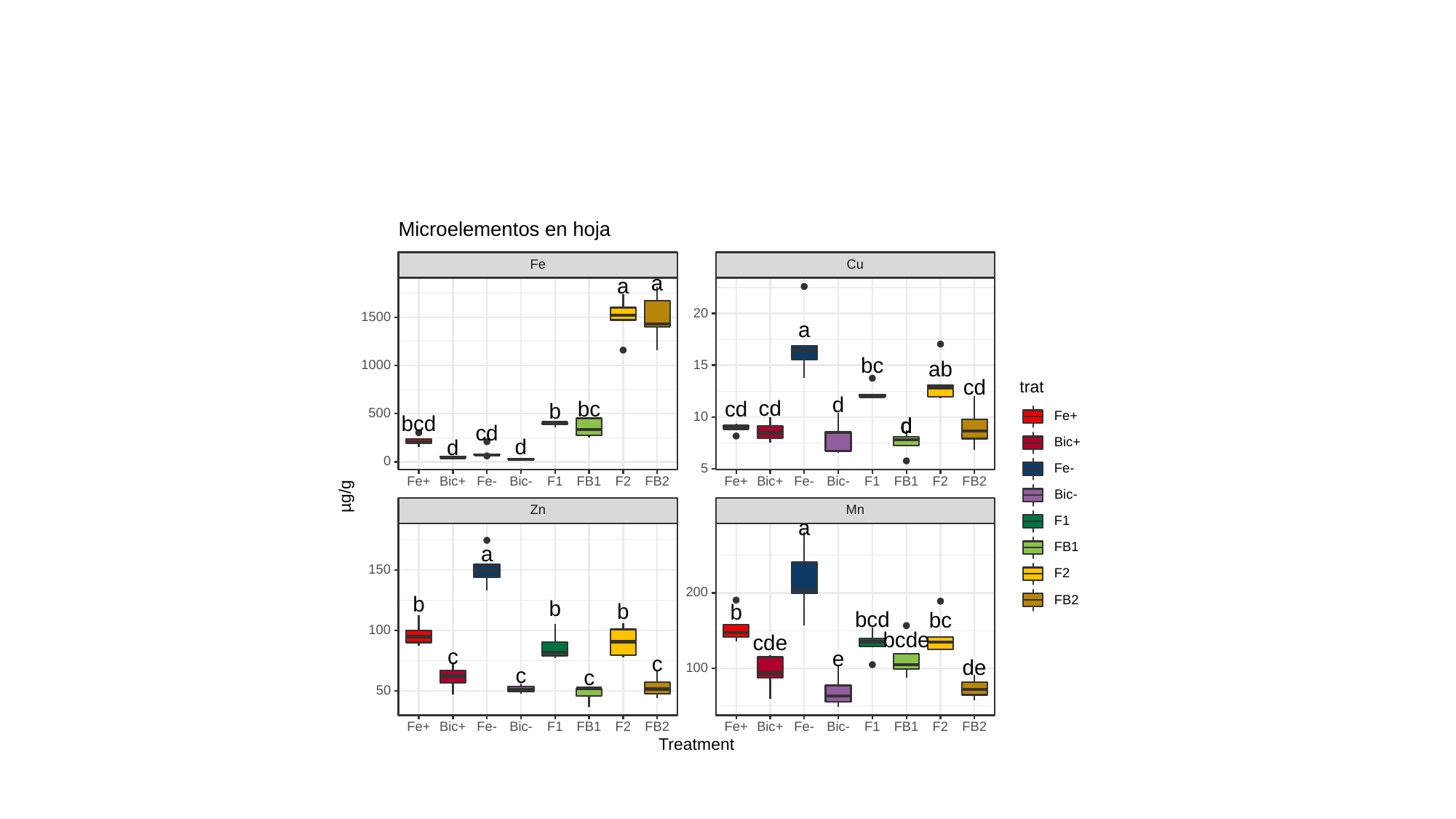

#

Microelementos en hoja

Cu
Fe

a
a

20
1500

a

bc

15
1000
ab

cd
trat

d
cd
cd
bc

b

500

Fe+
10

bcd

d
d
d
d

cd

Bic+

d
d

0

5
Fe-

Fe+
Bic+
Fe-
Bic-
Fe+
Bic+
Fe-
Bic-
F1
FB1
F2
FB2
F1
FB1
F2
FB2

µg/g

Bic-

Zn
Mn

F1

a

FB1

a

150

F2

200

FB2

b

b
b
b

bcd
bc

100

bcde
cde

c

e

c
de

100

c
c

50

Fe+
Bic+
Fe-
Bic-
Fe+
Bic+
Fe-
Bic-
F1
FB1
F2
FB2
F1
FB1
F2
FB2
Treatment